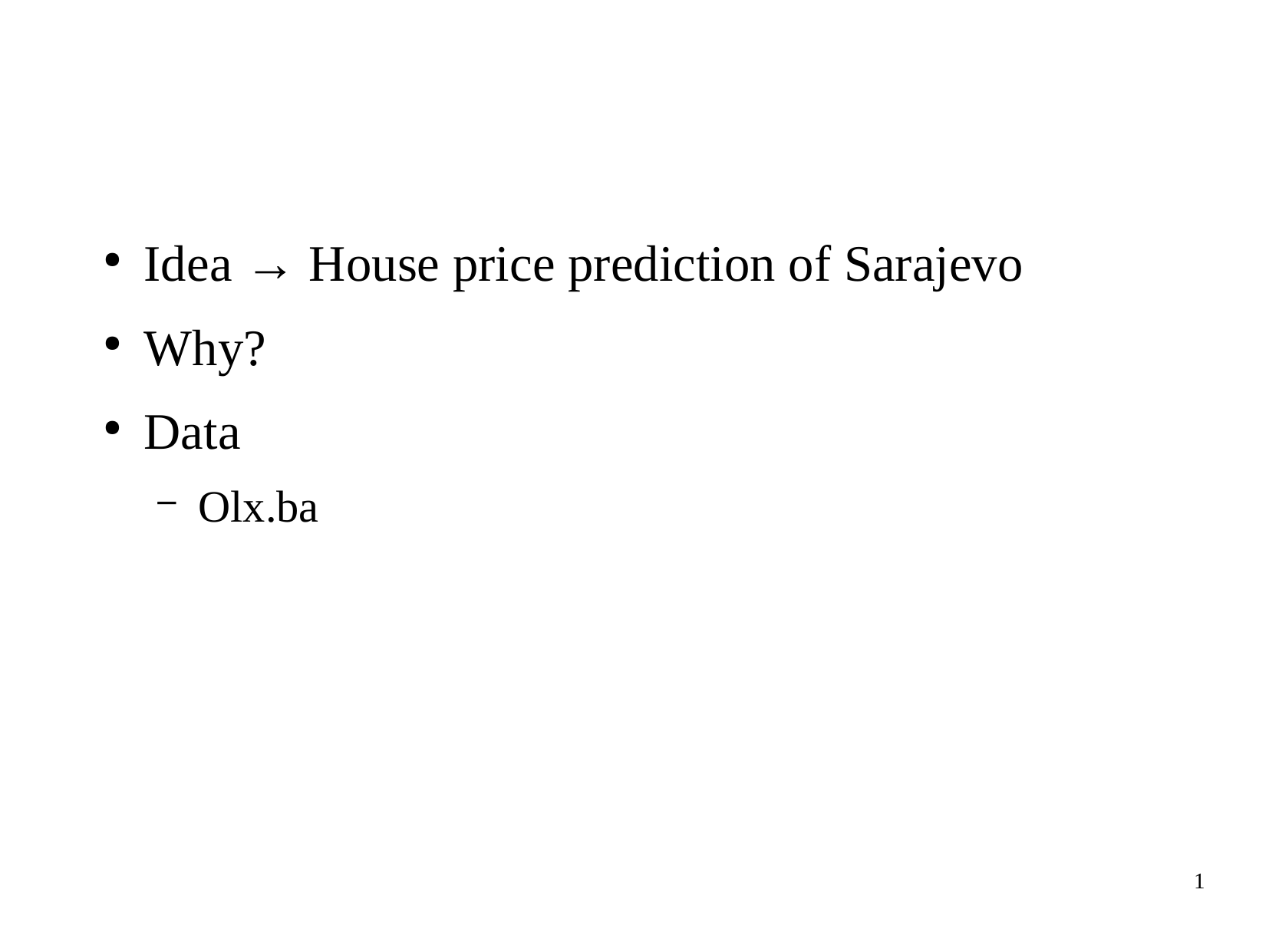

Idea → House price prediction of Sarajevo
Why?
Data
Olx.ba

1